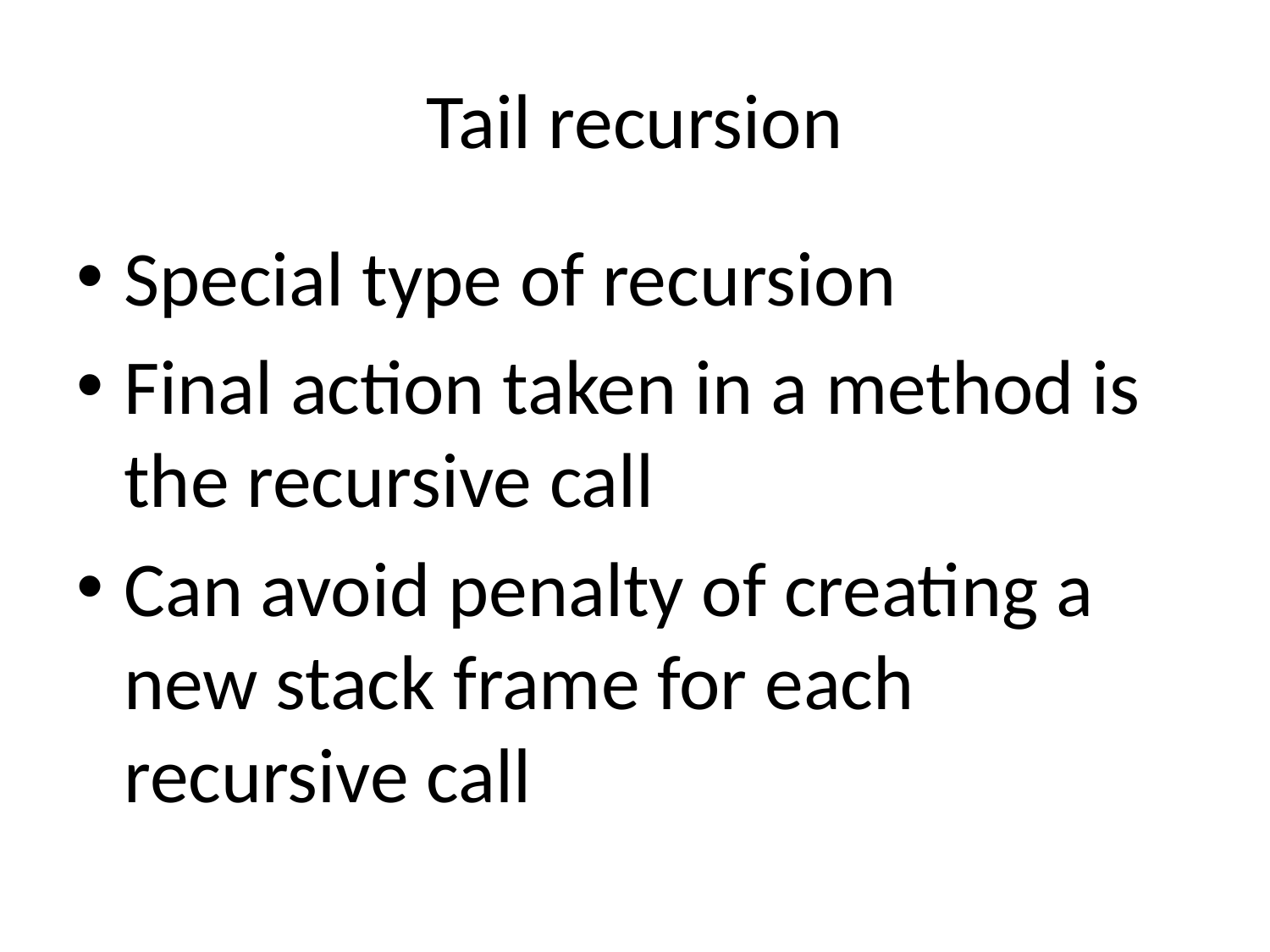

# Tail recursion
Special type of recursion
Final action taken in a method is the recursive call
Can avoid penalty of creating a new stack frame for each recursive call